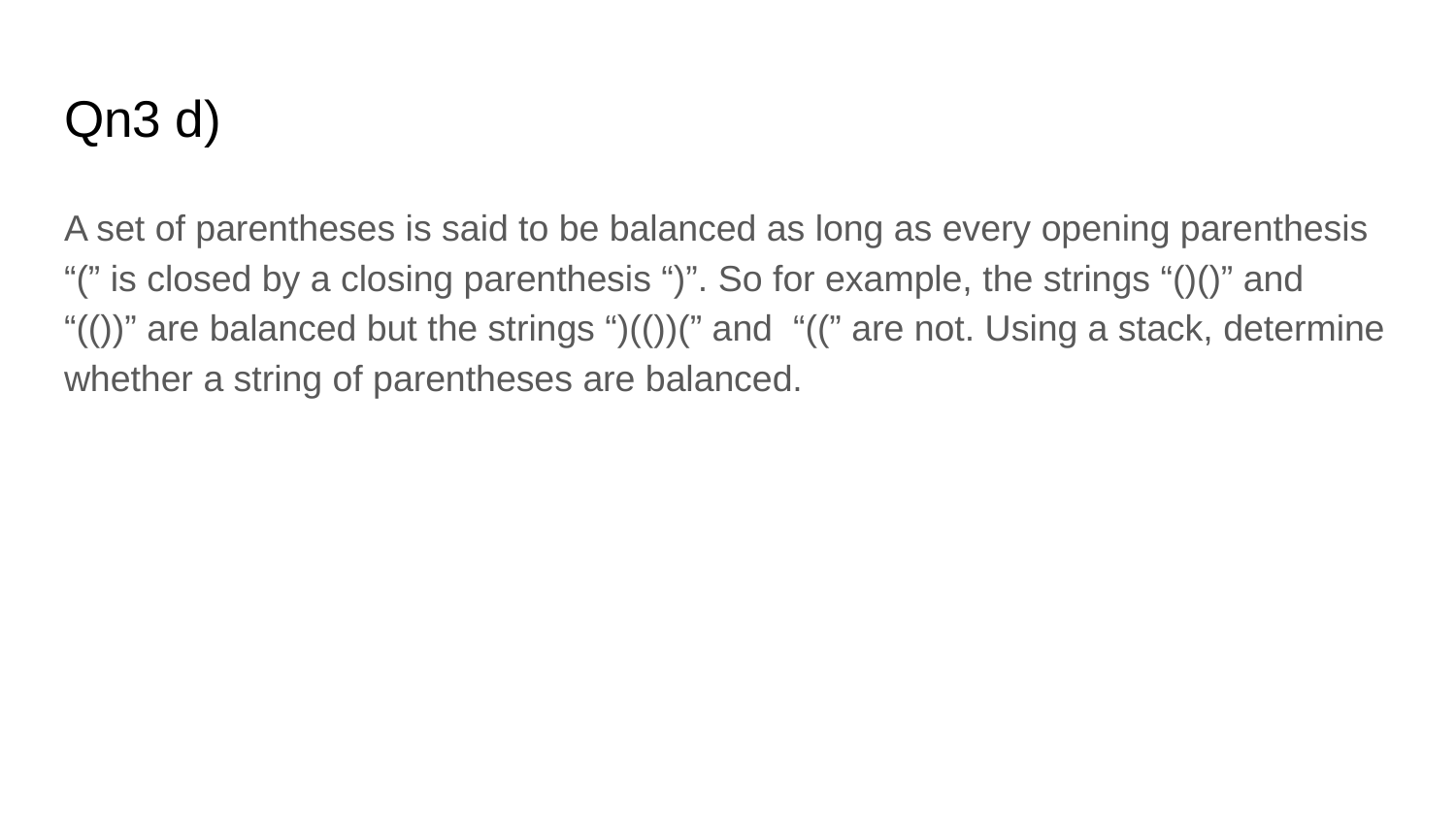

# Qn3 d)
A set of parentheses is said to be balanced as long as every opening parenthesis “(” is closed by a closing parenthesis “)”. So for example, the strings “()()” and  “(())” are balanced but the strings “)(())(” and  “((” are not. Using a stack, determine whether a string of parentheses are balanced.